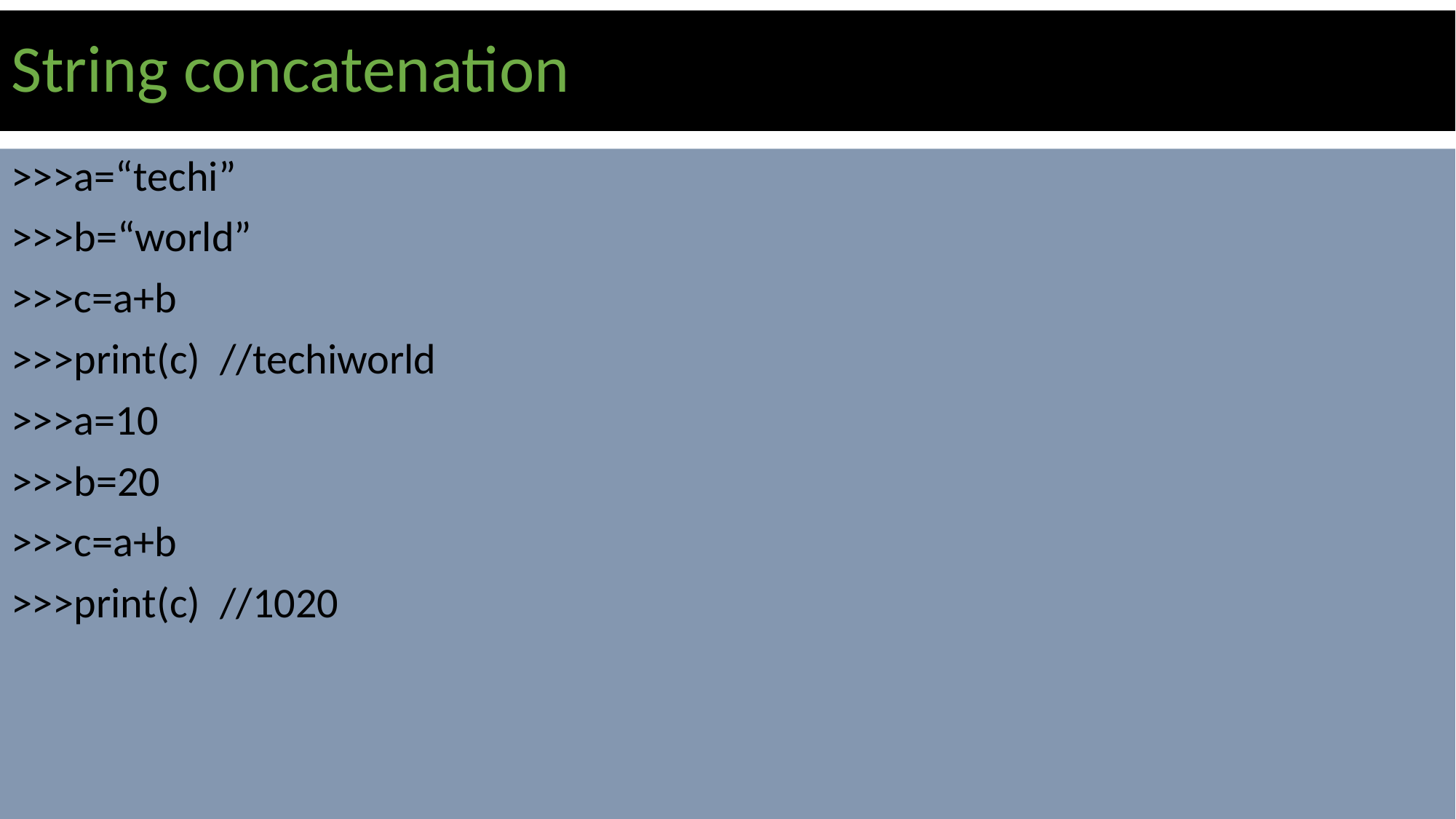

# String concatenation
>>>a=“techi”
>>>b=“world”
>>>c=a+b
>>>print(c)  //techiworld
>>>a=10
>>>b=20
>>>c=a+b
>>>print(c)  //1020